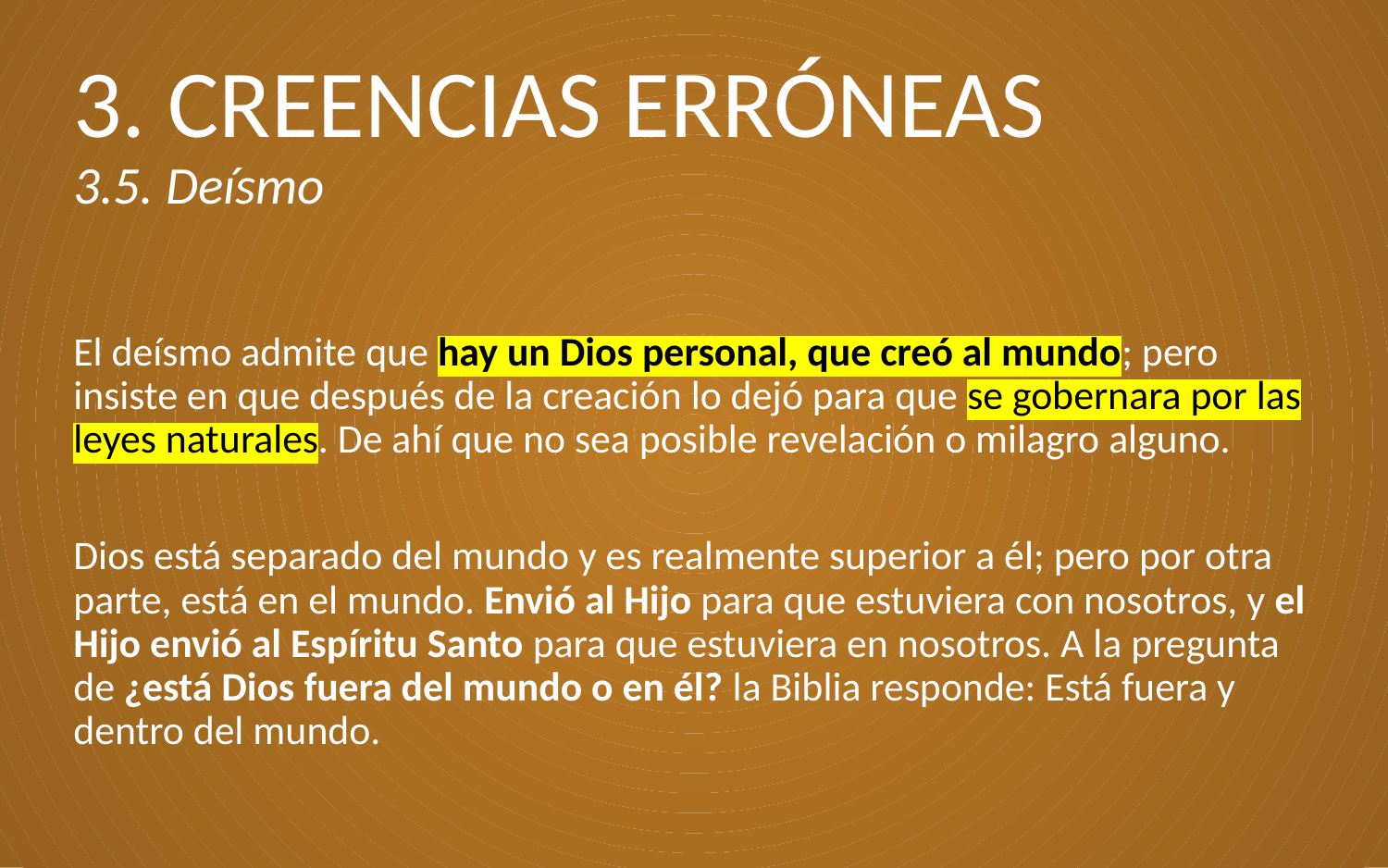

# 3. CREENCIAS ERRÓNEAS 3.5. Deísmo
El deísmo admite que hay un Dios personal, que creó al mundo; pero insiste en que después de la creación lo dejó para que se gobernara por las leyes naturales. De ahí que no sea posible revelación o milagro alguno.

Dios está separado del mundo y es realmente superior a él; pero por otra parte, está en el mundo. Envió al Hijo para que estuviera con nosotros, y el Hijo envió al Espíritu Santo para que estuviera en nosotros. A la pregunta de ¿está Dios fuera del mundo o en él? la Biblia responde: Está fuera y dentro del mundo.